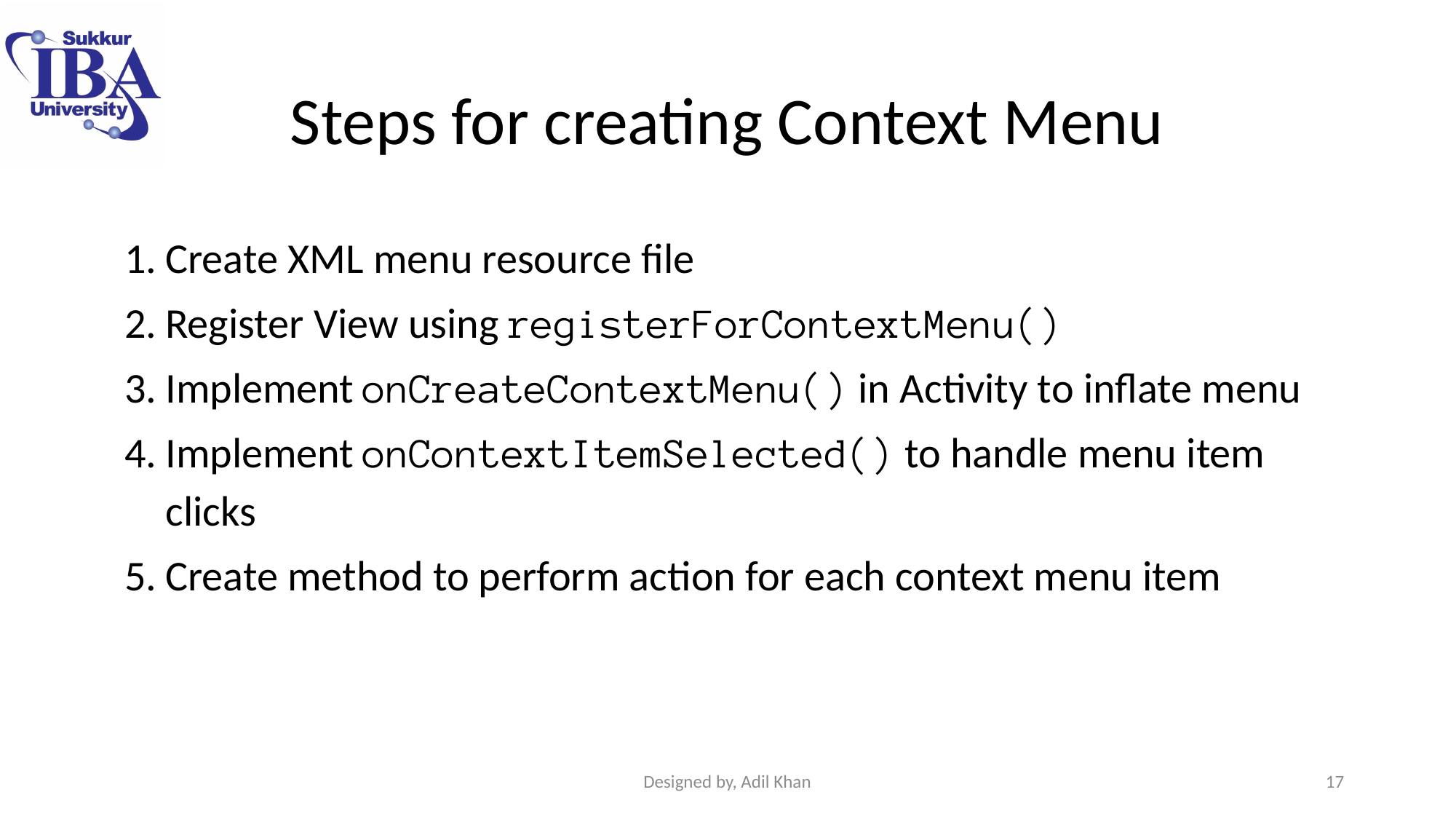

# Steps for creating Context Menu
Create XML menu resource file
Register View using registerForContextMenu()
Implement onCreateContextMenu() in Activity to inflate menu
Implement onContextItemSelected() to handle menu item clicks
Create method to perform action for each context menu item
Designed by, Adil Khan
17